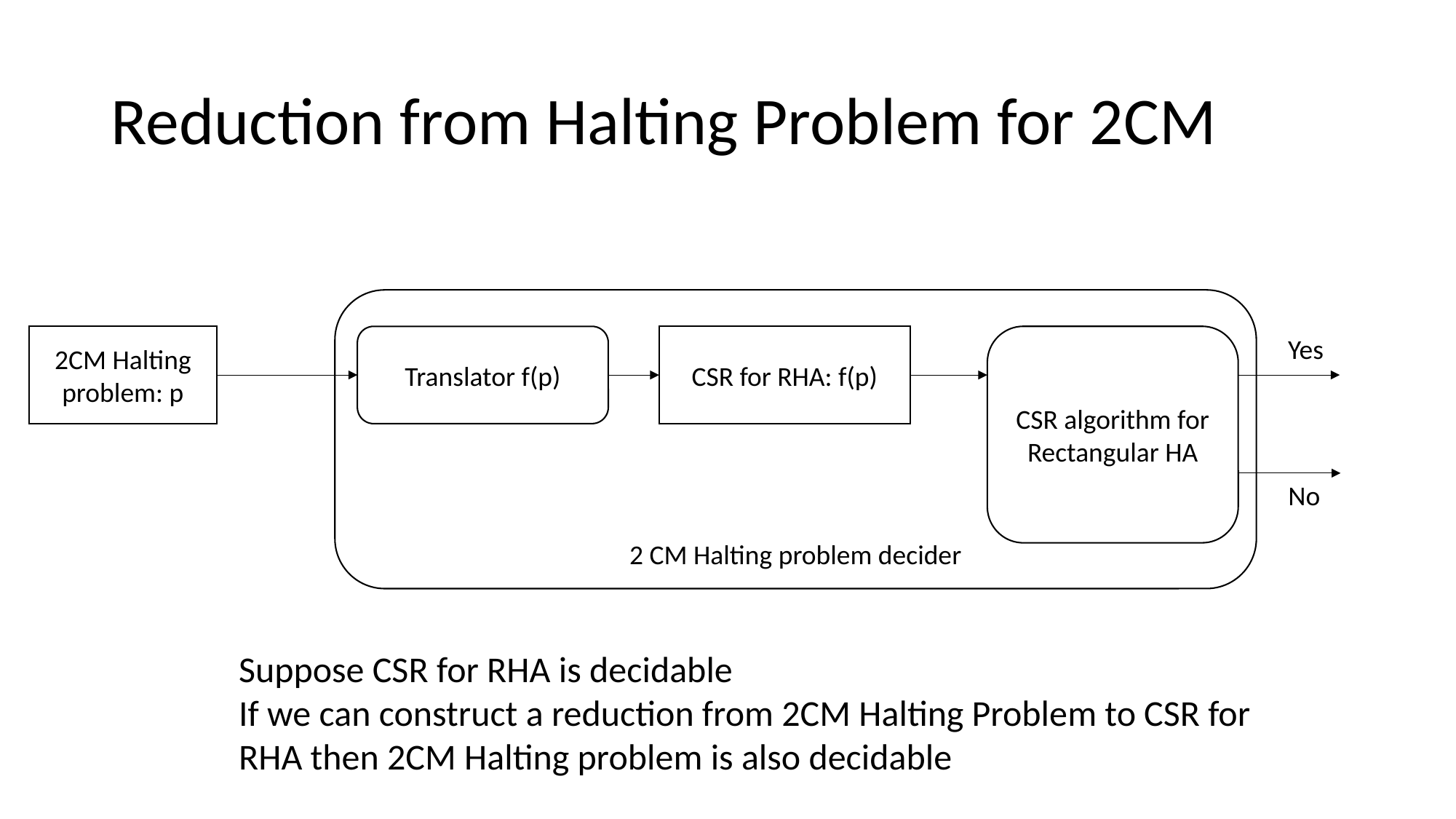

# Reduction from Halting Problem for 2CM

2 CM Halting problem decider
2CM Halting problem: p
CSR for RHA: f(p)
CSR algorithm for Rectangular HA
Yes
Translator f(p)
No
Suppose CSR for RHA is decidable
If we can construct a reduction from 2CM Halting Problem to CSR for RHA then 2CM Halting problem is also decidable